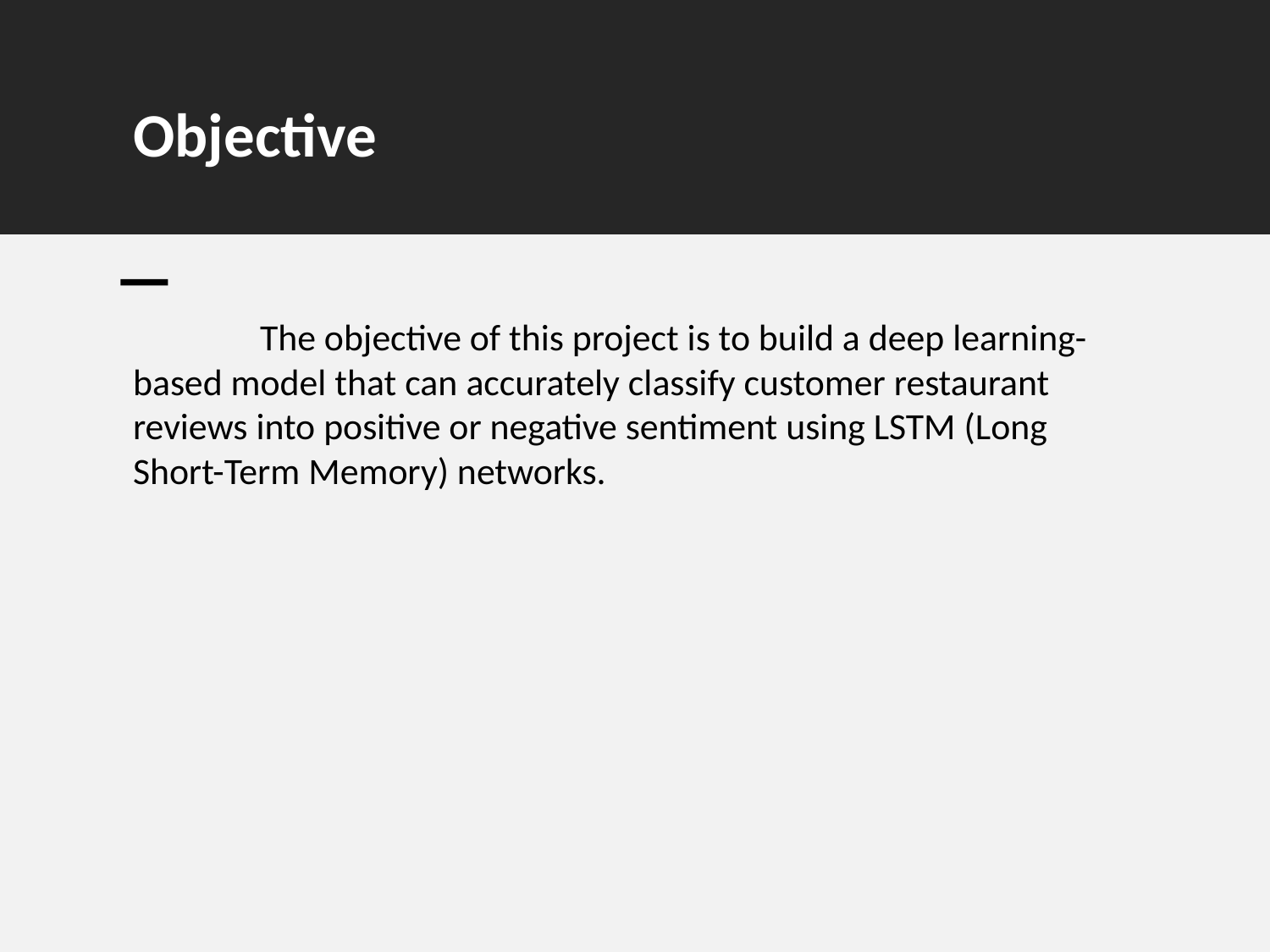

# Objective

	The objective of this project is to build a deep learning-based model that can accurately classify customer restaurant reviews into positive or negative sentiment using LSTM (Long Short-Term Memory) networks.